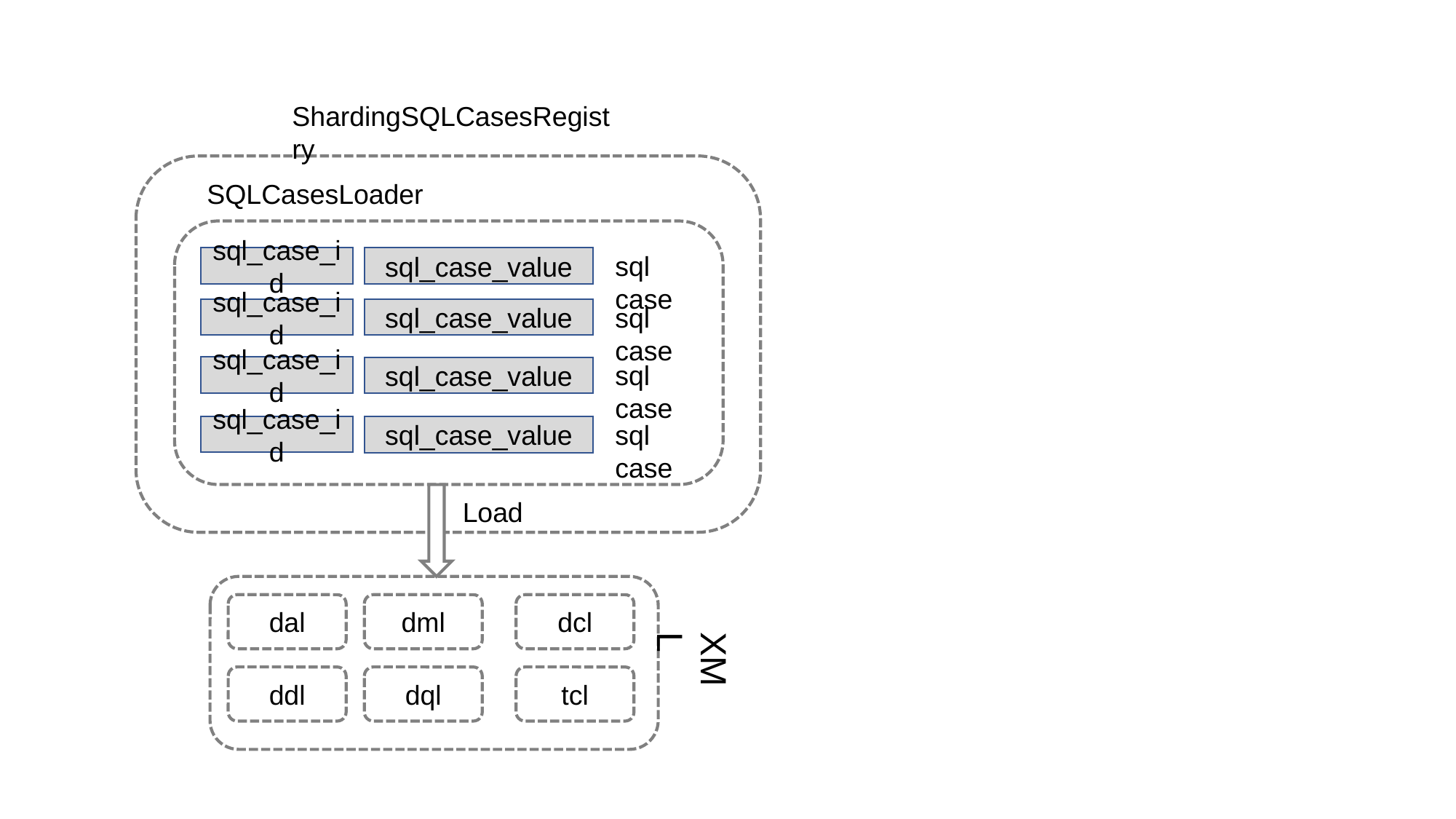

ShardingSQLCasesRegistry

SQLCasesLoader

sql case
sql_case_id
sql_case_value
sql case
sql_case_id
sql_case_value
sql case
sql_case_id
sql_case_value
sql case
sql_case_id
sql_case_value

Load

dal
dml
dcl
XML
ddl
dql
tcl